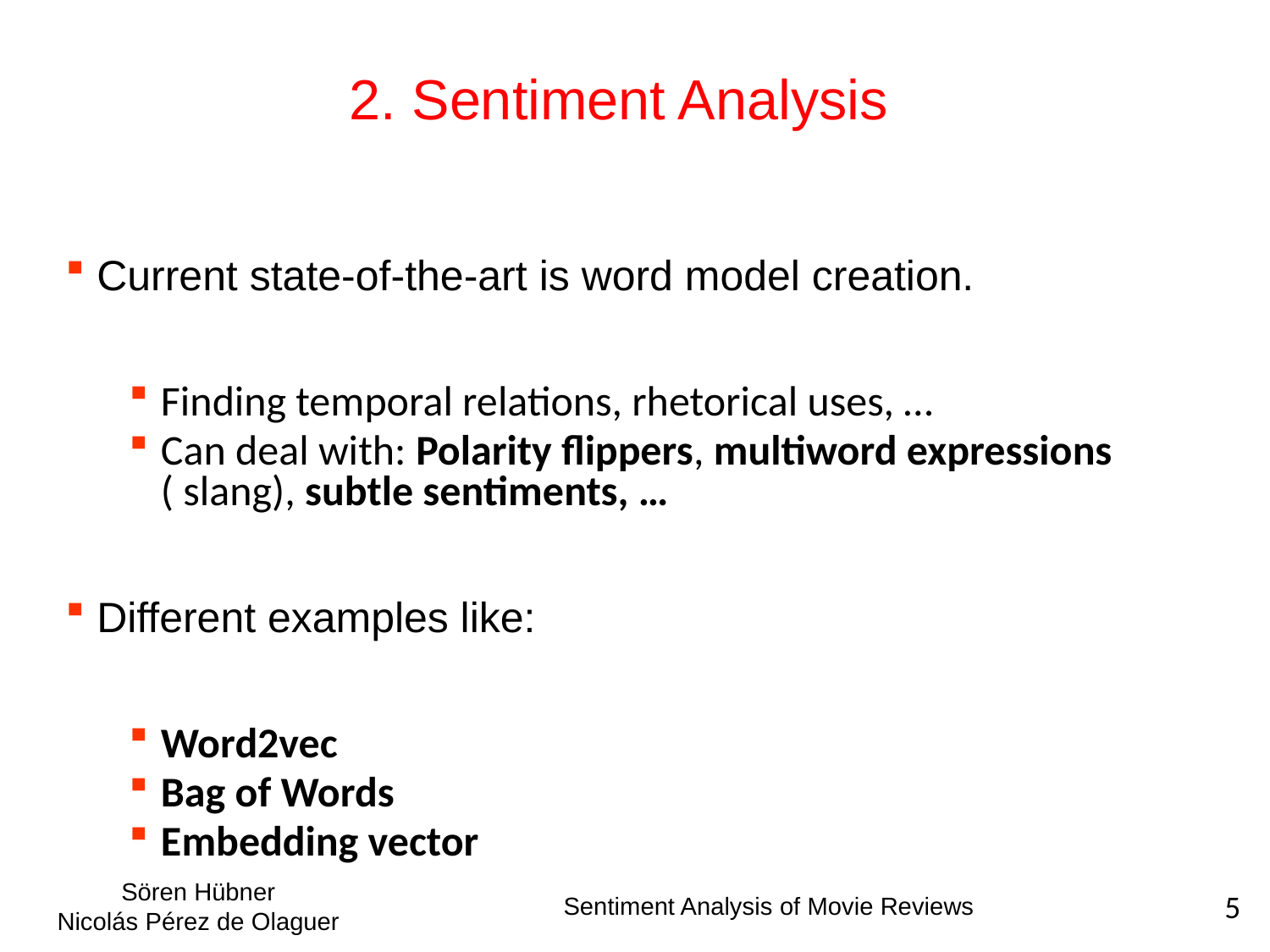

2. Sentiment Analysis

 Current state-of-the-art is word model creation.

Finding temporal relations, rhetorical uses, …
Can deal with: Polarity flippers, multiword expressions ( slang), subtle sentiments, …

 Different examples like:

Word2vec
Bag of Words
Embedding vector
Sören Hübner
Nicolás Pérez de Olaguer
Sentiment Analysis of Movie Reviews
5